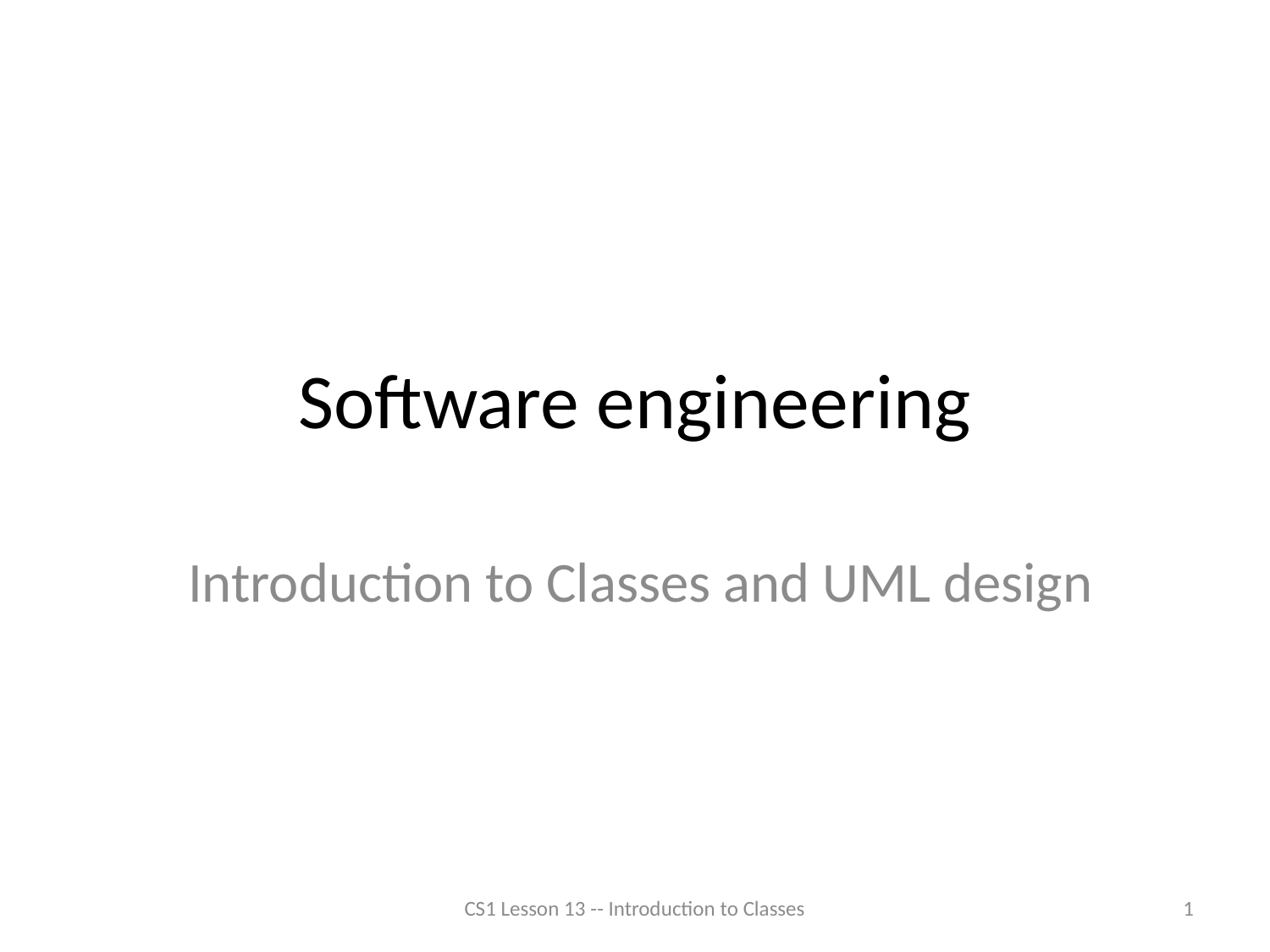

# Software engineering
Introduction to Classes and UML design
CS1 Lesson 13 -- Introduction to Classes
1